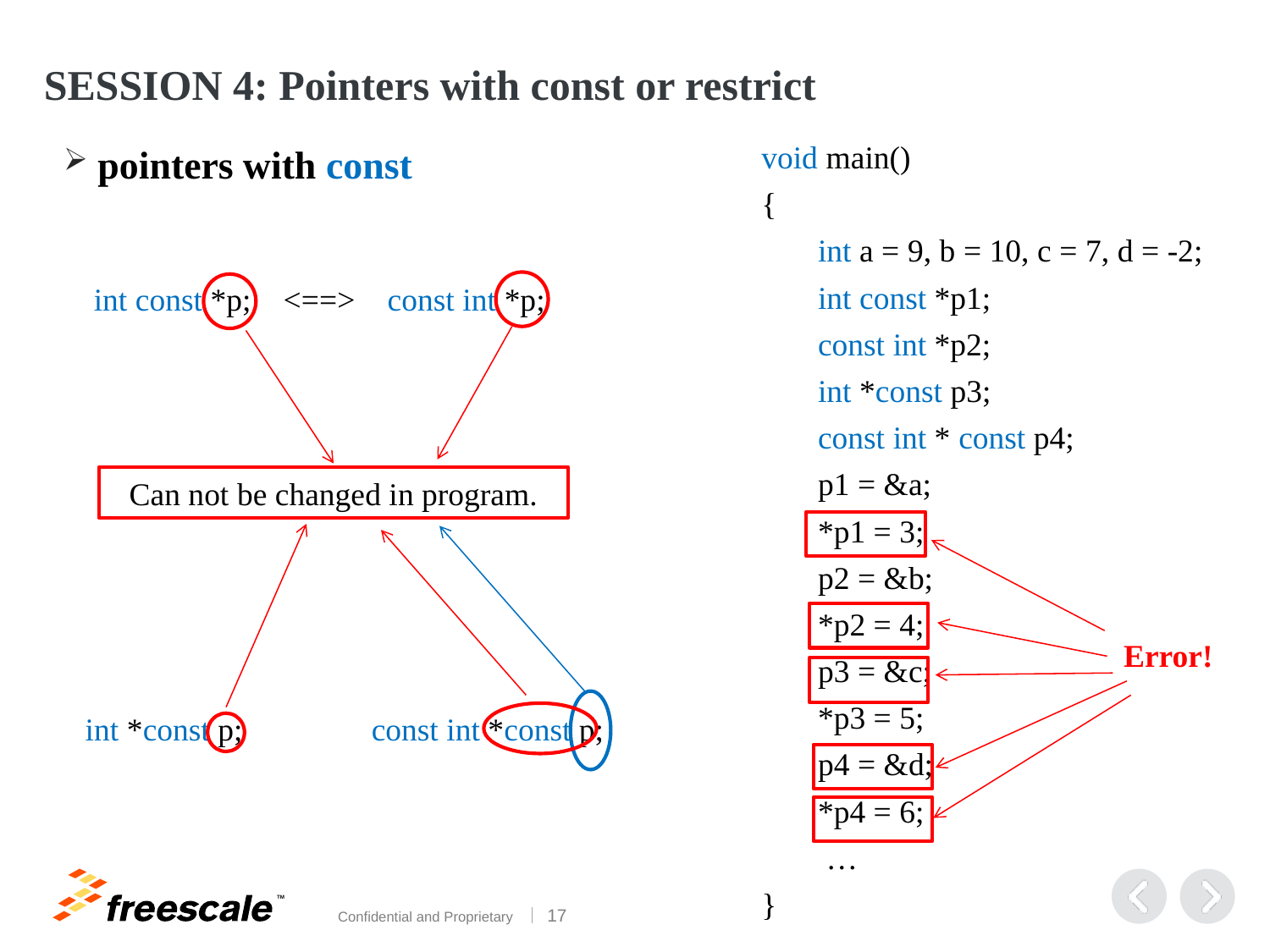

# SESSION 4: Pointers with const or restrict
void main()
{
       int a = 9, b = 10, c = 7, d = -2;
       int const *p1;
       const int *p2;
       int *const p3;
       const int * const p4;
       p1 = &a;
	    *p1 = 3;
       p2 = &b;
       *p2 = 4;
       p3 = &c;
       *p3 = 5;
       p4 = &d;
       *p4 = 6;
	     …
}
 pointers with const

int const *p;    <==>    const int *p;

Can not be changed in program.

Error!
int *const p;                const int *const p;